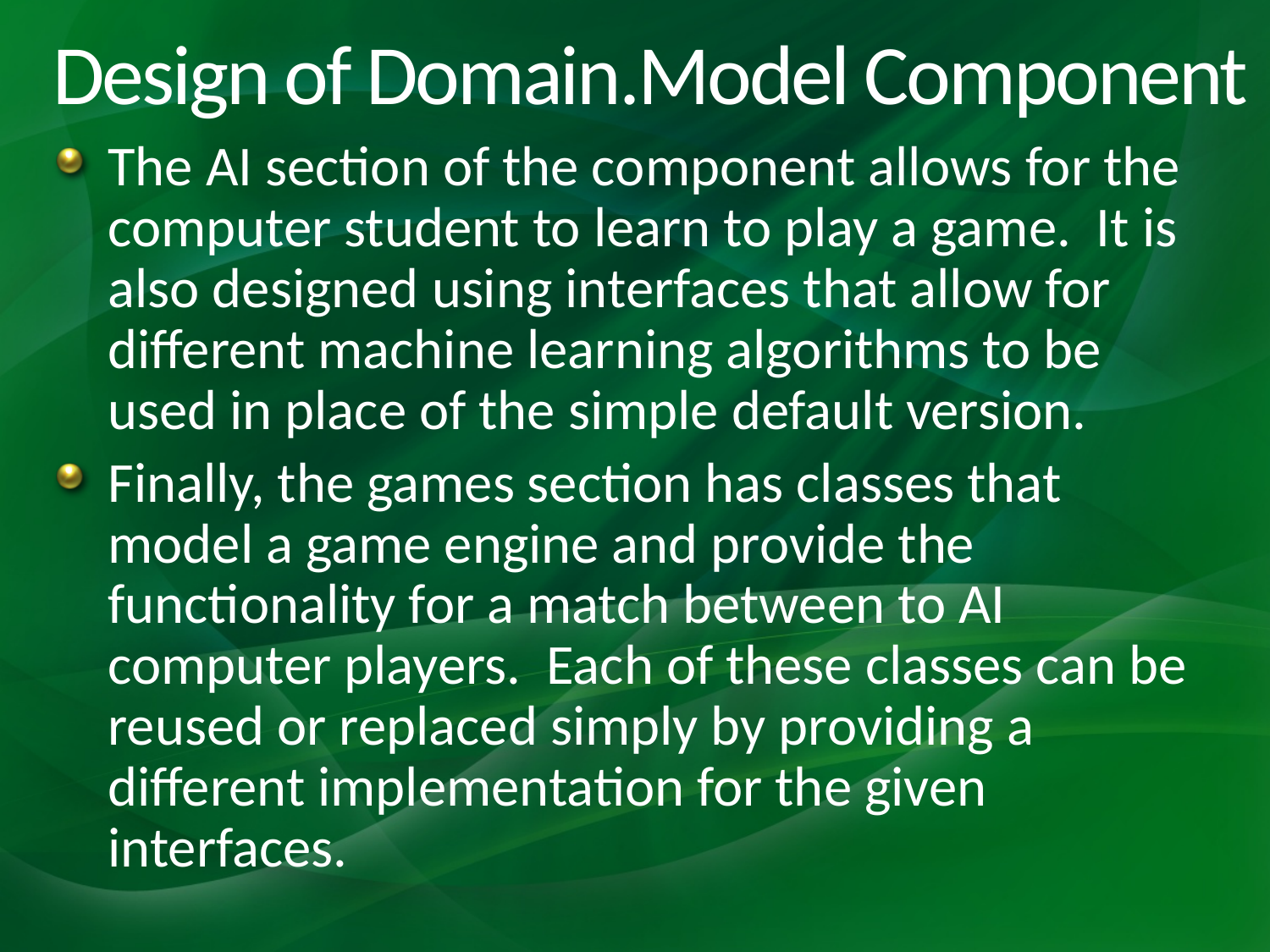

# Design of Domain.Model Component
The AI section of the component allows for the computer student to learn to play a game.  It is also designed using interfaces that allow for different machine learning algorithms to be used in place of the simple default version.
Finally, the games section has classes that model a game engine and provide the functionality for a match between to AI computer players.  Each of these classes can be reused or replaced simply by providing a different implementation for the given interfaces.